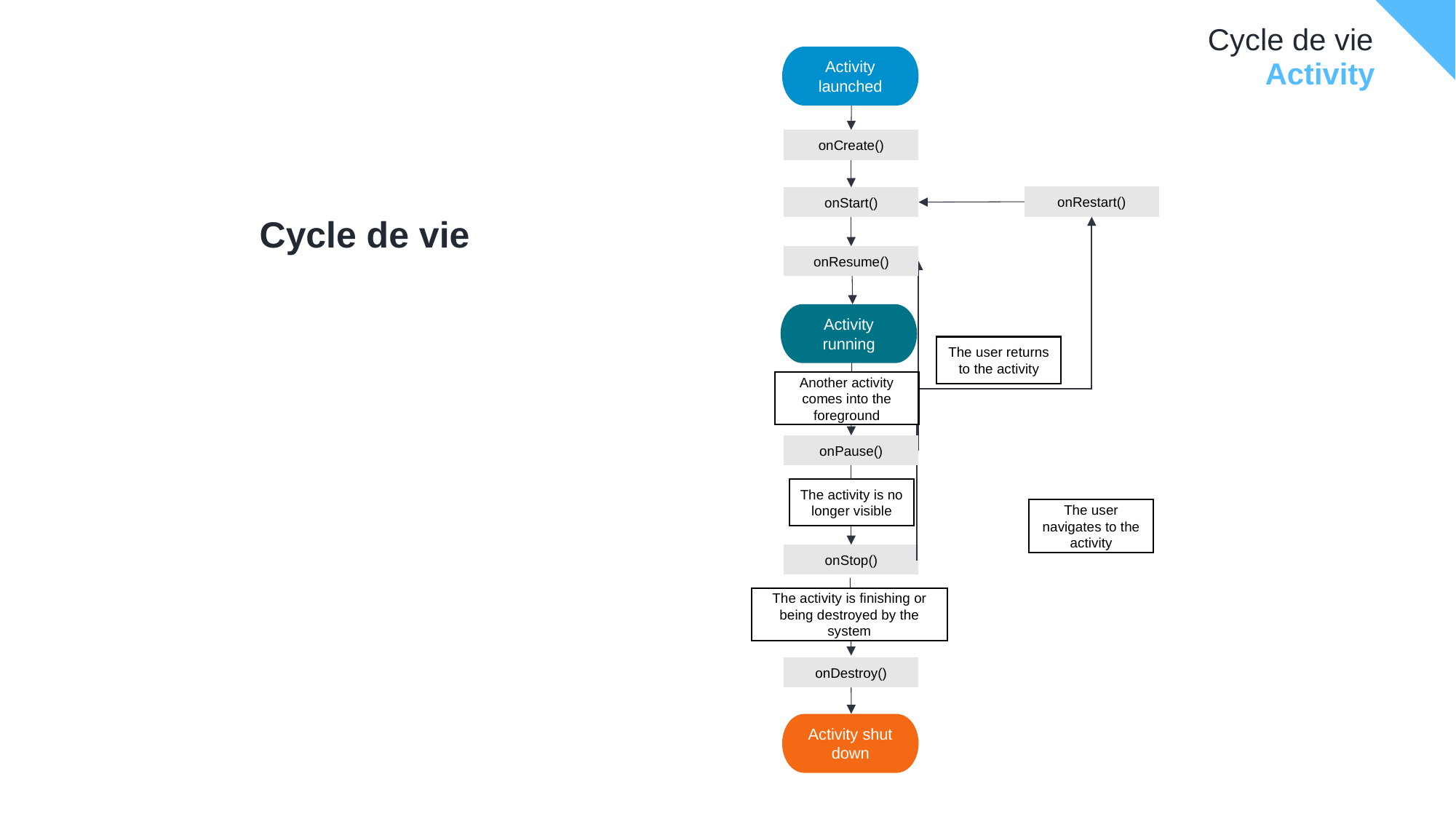

# Cycle de vie
Activity launched
Activity
onCreate()
onRestart()
onStart()
Cycle de vie
onResume()
Activity running
The user returns to the activity
Another activity comes into the foreground
onPause()
The activity is no longer visible
The user navigates to the activity
onStop()
The activity is finishing or being destroyed by the system
onDestroy()
Activity shut down